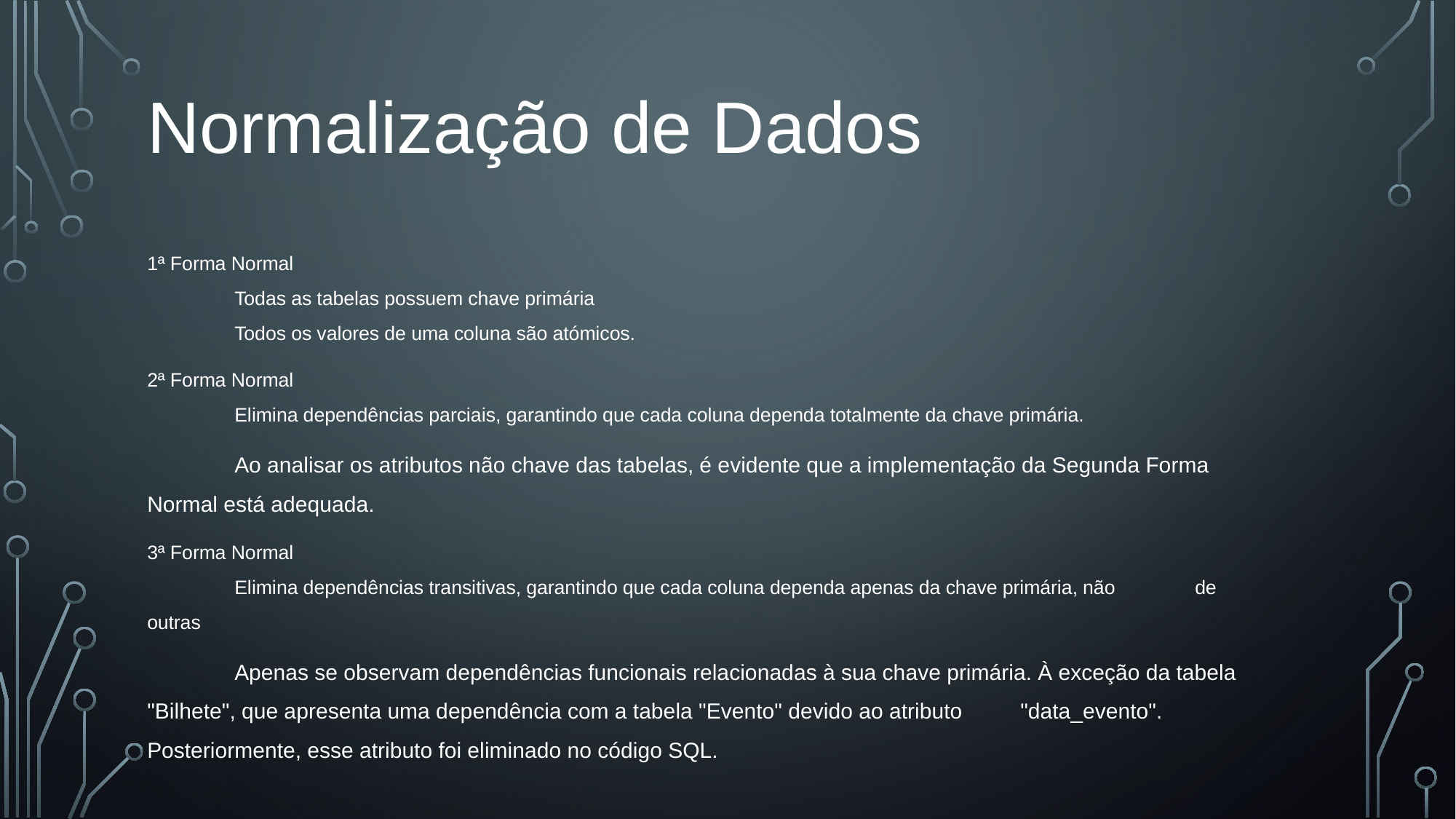

Normalização de Dados
1ª Forma Normal
	Todas as tabelas possuem chave primária
	Todos os valores de uma coluna são atómicos.
2ª Forma Normal
	Elimina dependências parciais, garantindo que cada coluna dependa totalmente da chave primária.
	Ao analisar os atributos não chave das tabelas, é evidente que a implementação da Segunda Forma 	Normal está adequada.
3ª Forma Normal
	Elimina dependências transitivas, garantindo que cada coluna dependa apenas da chave primária, não 	de 	outras
	Apenas se observam dependências funcionais relacionadas à sua chave primária. À exceção da tabela 	"Bilhete", que apresenta uma dependência com a tabela "Evento" devido ao atributo 	"data_evento". 	Posteriormente, esse atributo foi eliminado no código SQL.